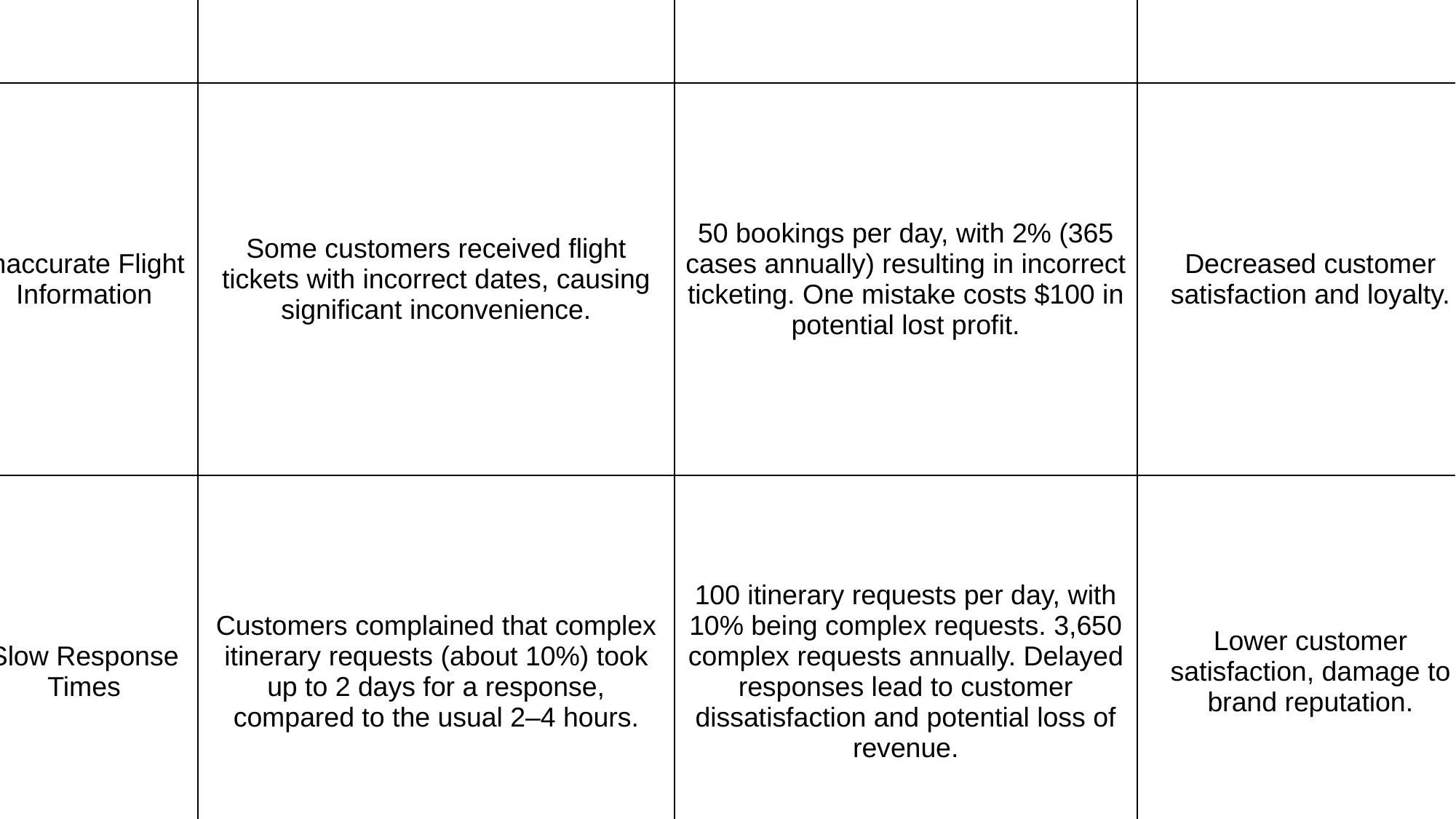

| Name | Explanation | Data/Hypotheses | Qualitative Impact | Quantitative Impact |
| --- | --- | --- | --- | --- |
| Booking Errors | 2% of customers reported booking errors. A customer was told their booking change was confirmed, but it wasn’t reflected in the system, preventing them from boarding. | 50 bookings per day, resulting in 365 booking errors annually (2%). Each booking generates a gross profit of $100. One error results in a loss of $100. | Increased customer dissatisfaction, loss of brand trust, loss of corporate clients. | 365 × $100 = $36,500/year |
| Inaccurate Flight Information | Some customers received flight tickets with incorrect dates, causing significant inconvenience. | 50 bookings per day, with 2% (365 cases annually) resulting in incorrect ticketing. One mistake costs $100 in potential lost profit. | Decreased customer satisfaction and loyalty. | 2% × 50 × 365 × $100 = $36,500/year |
| Slow Response Times | Customers complained that complex itinerary requests (about 10%) took up to 2 days for a response, compared to the usual 2–4 hours. | 100 itinerary requests per day, with 10% being complex requests. 3,650 complex requests annually. Delayed responses lead to customer dissatisfaction and potential loss of revenue. | Lower customer satisfaction, damage to brand reputation. | 365 × $100 = $36,500/year |
| Failure to Find Optimal Itineraries/Prices | "5% of customers said agents failed to find the best flights and prices, with some finding better options online." | 50 bookings per day, with 5% (913 cases annually) where better itineraries or prices were found elsewhere. | Reduced customer satisfaction, loss of loyal customers. | 5% × 50 × 365 × $100 = $91,250/year |